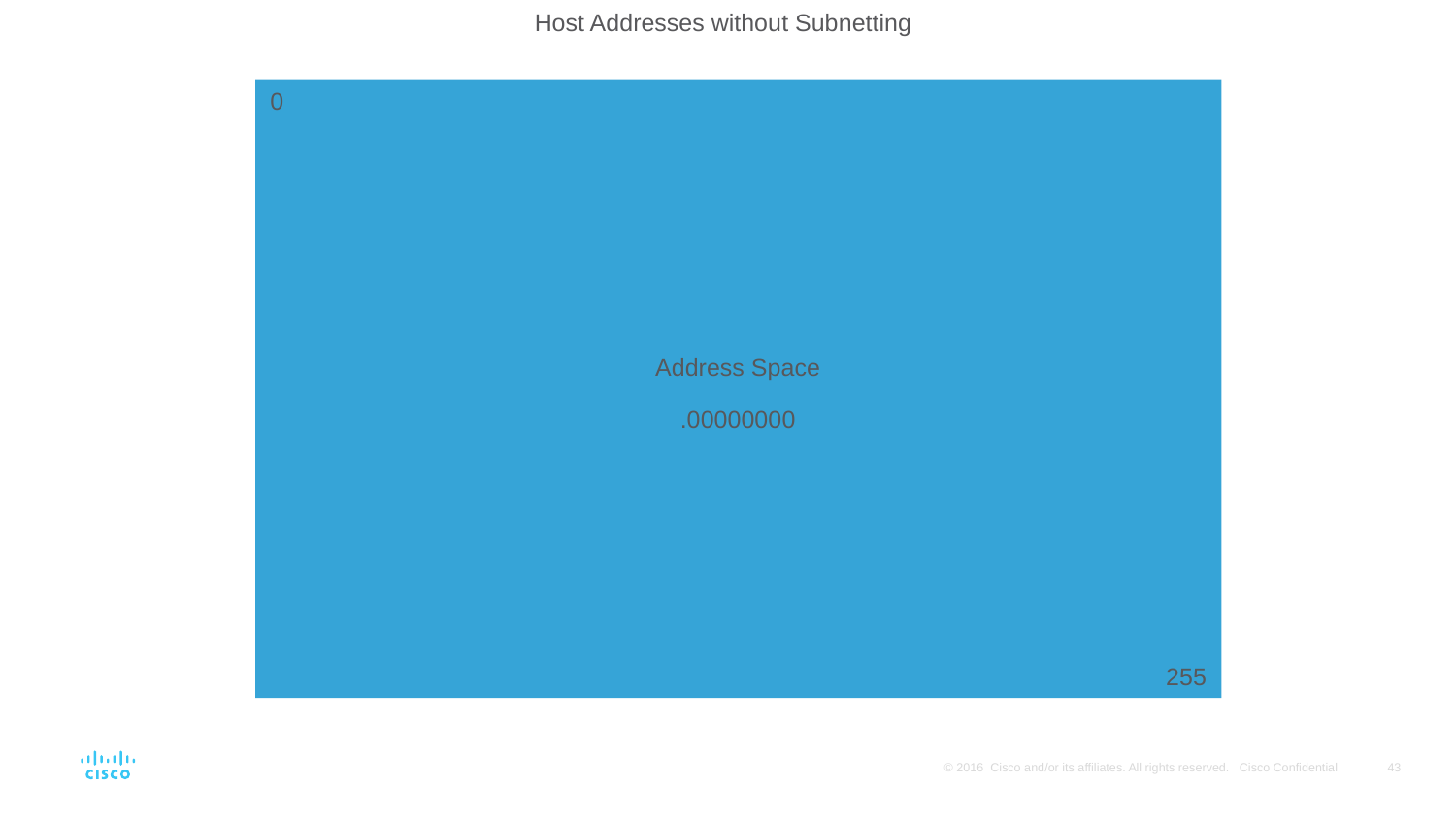

Host Addresses without Subnetting

0
Address Space
.00000000
255